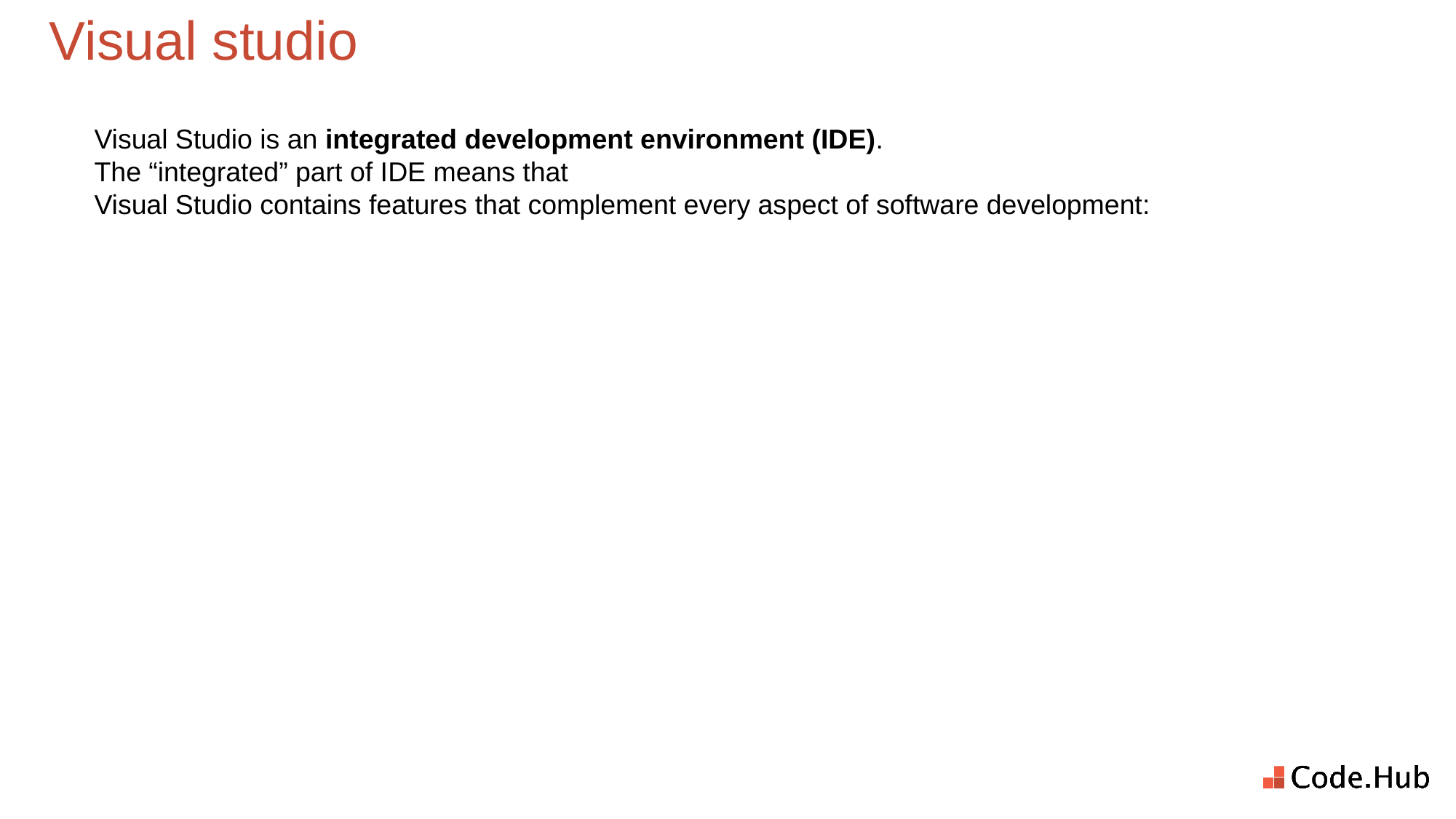

Visual studio
Visual Studio is an integrated development environment (IDE).
The “integrated” part of IDE means that
Visual Studio contains features that complement every aspect of software development: